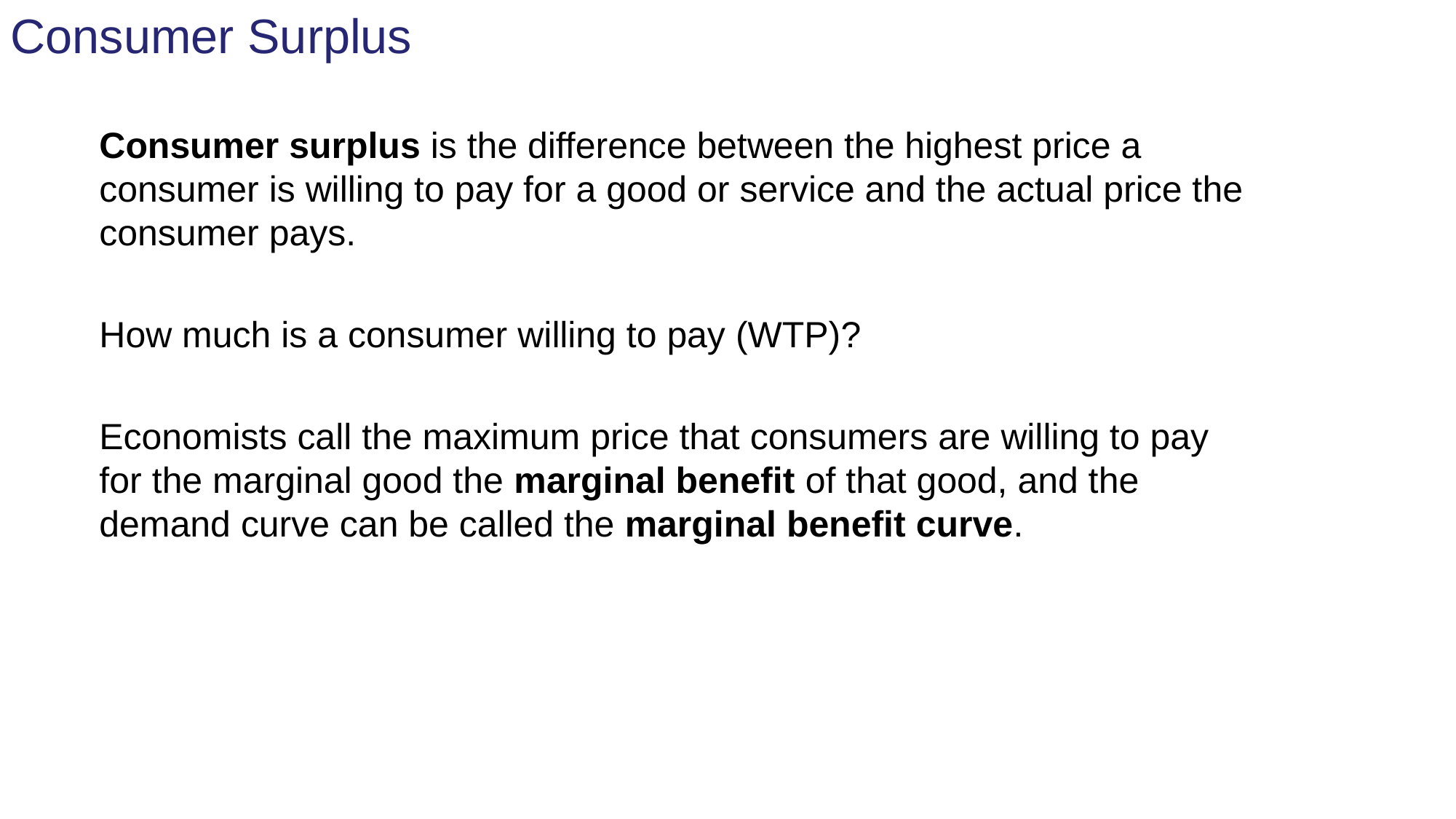

# Consumer Surplus
Consumer surplus is the difference between the highest price a consumer is willing to pay for a good or service and the actual price the consumer pays.

How much is a consumer willing to pay (WTP)?

Economists call the maximum price that consumers are willing to pay for the marginal good the marginal benefit of that good, and the demand curve can be called the marginal benefit curve.